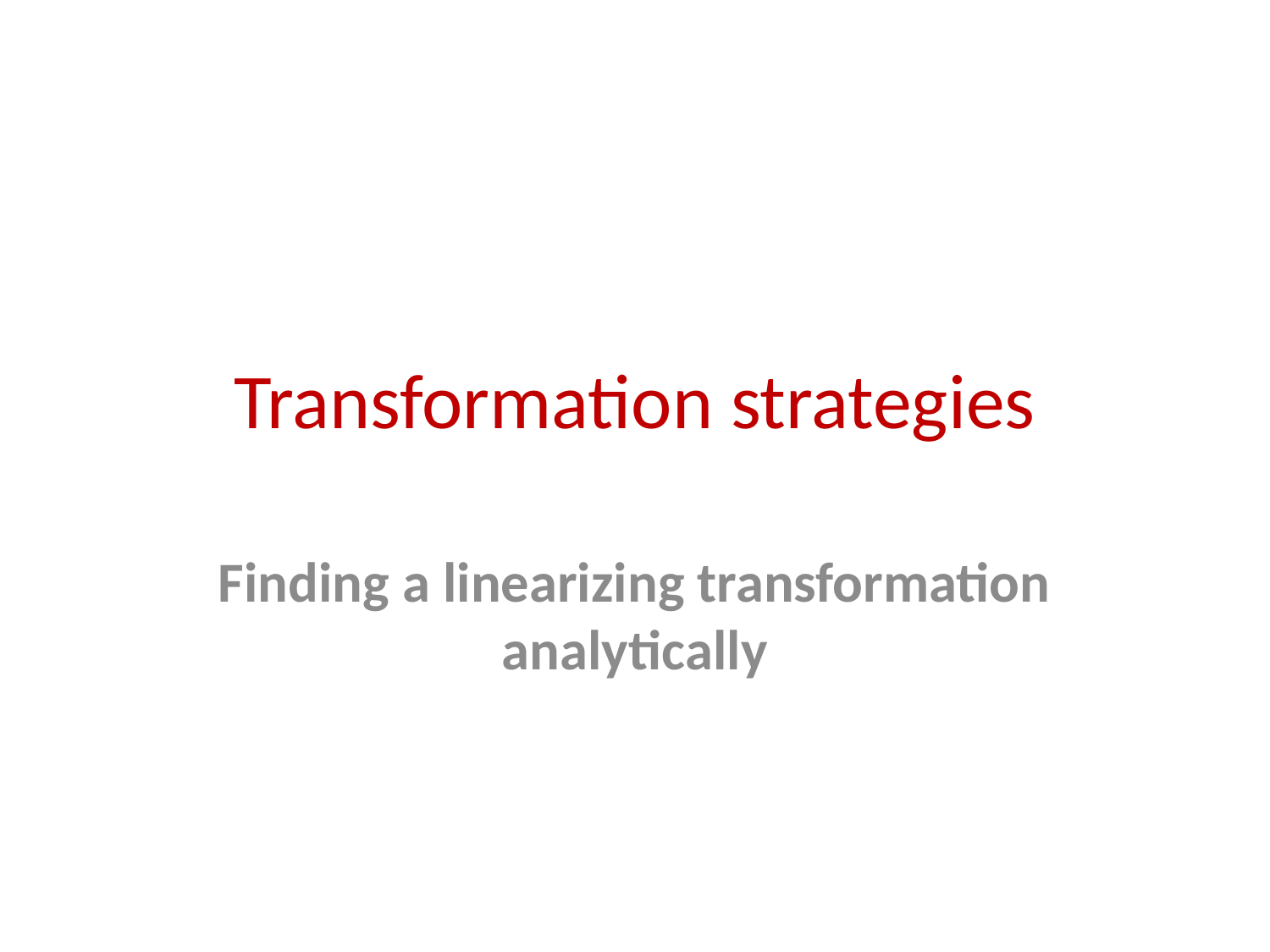

# Transformation strategies
Finding a linearizing transformation analytically